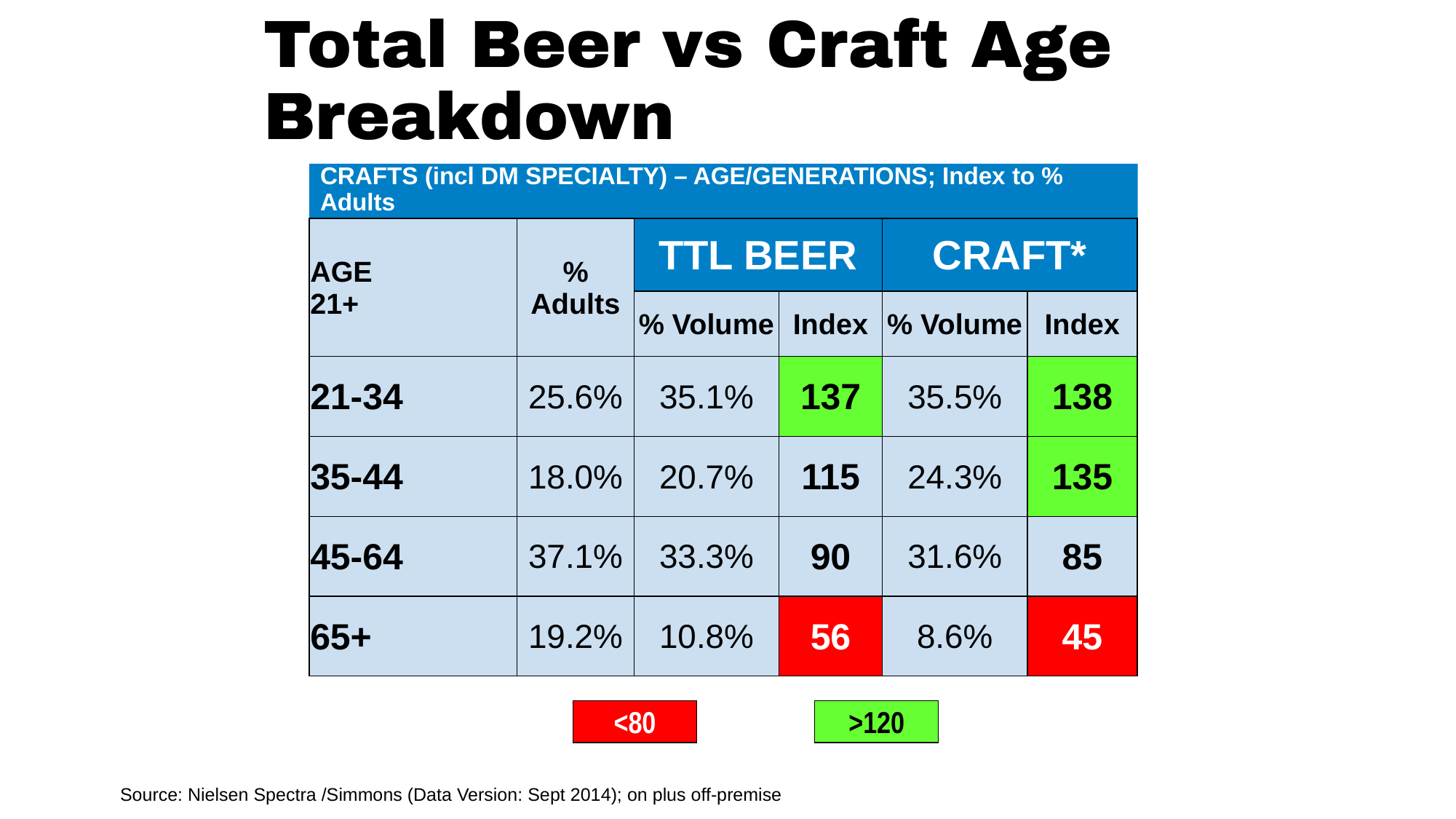

# Total Beer vs Craft Age Breakdown
CRAFTS (incl DM SPECIALTY) – AGE/GENERATIONS; Index to % Adults

| AGE 21+ | % Adults | TTL BEER |  | CRAFT\* |  |
| --- | --- | --- | --- | --- | --- |
|  |  | % Volume | Index | % Volume | Index |
| 21-34 | 25.6% | 35.1% | 137 | 35.5% | 138 |
| 35-44 | 18.0% | 20.7% | 115 | 24.3% | 135 |
| 45-64 | 37.1% | 33.3% | 90 | 31.6% | 85 |
| 65+ | 19.2% | 10.8% | 56 | 8.6% | 45 |
>120
<80
Source: Nielsen Spectra /Simmons (Data Version: Sept 2014); on plus off-premise